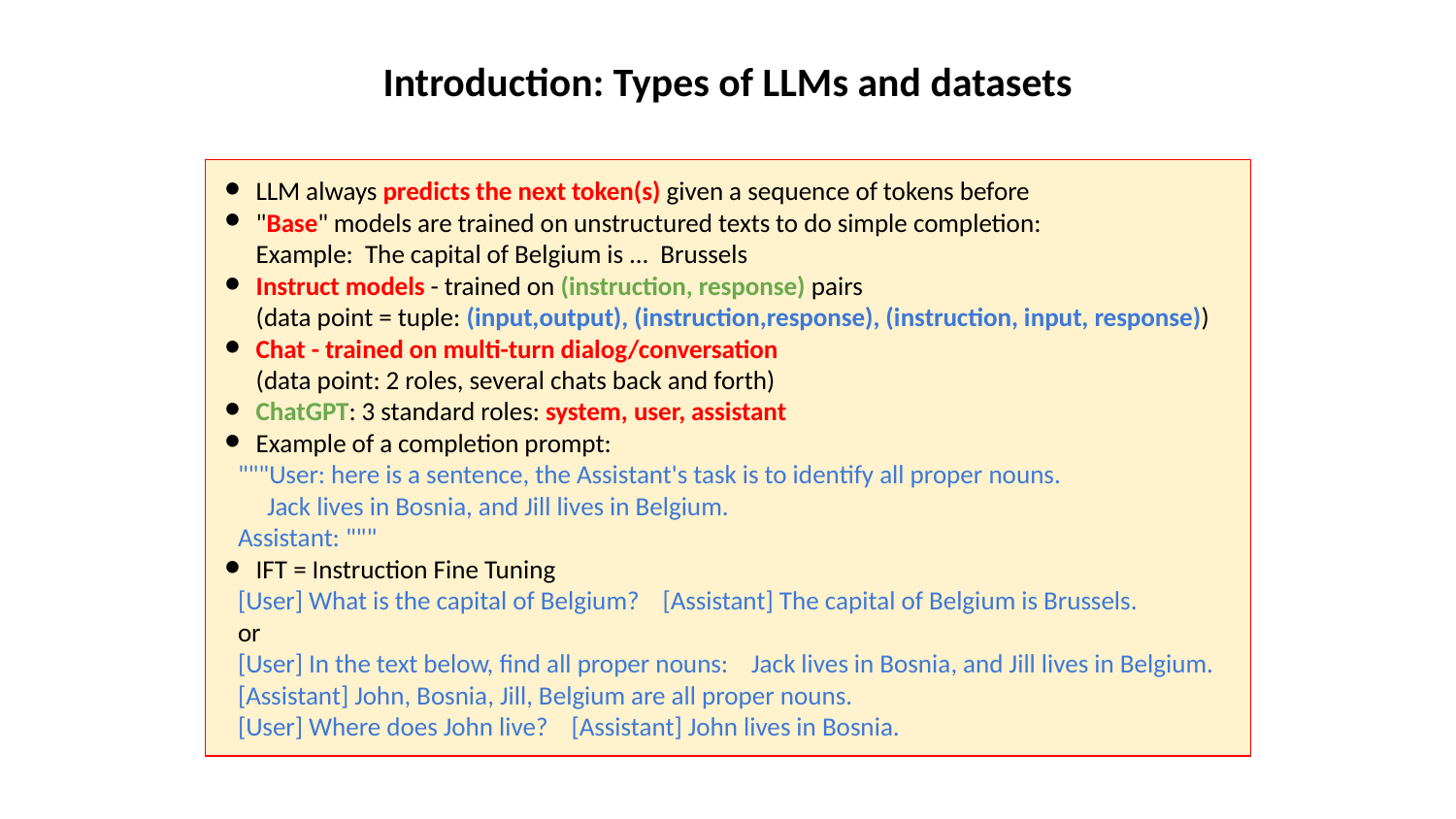

Introduction: Types of LLMs and datasets
LLM always predicts the next token(s) given a sequence of tokens before
"Base" models are trained on unstructured texts to do simple completion:
Example:  The capital of Belgium is ...  Brussels
Instruct models - trained on (instruction, response) pairs
(data point = tuple: (input,output), (instruction,response), (instruction, input, response))
Chat - trained on multi-turn dialog/conversation
(data point: 2 roles, several chats back and forth)
ChatGPT: 3 standard roles: system, user, assistant
Example of a completion prompt:
"""User: here is a sentence, the Assistant's task is to identify all proper nouns.
     Jack lives in Bosnia, and Jill lives in Belgium.
Assistant: """
IFT = Instruction Fine Tuning
[User] What is the capital of Belgium?    [Assistant] The capital of Belgium is Brussels.
or
[User] In the text below, find all proper nouns:    Jack lives in Bosnia, and Jill lives in Belgium.
[Assistant] John, Bosnia, Jill, Belgium are all proper nouns.
[User] Where does John live?    [Assistant] John lives in Bosnia.